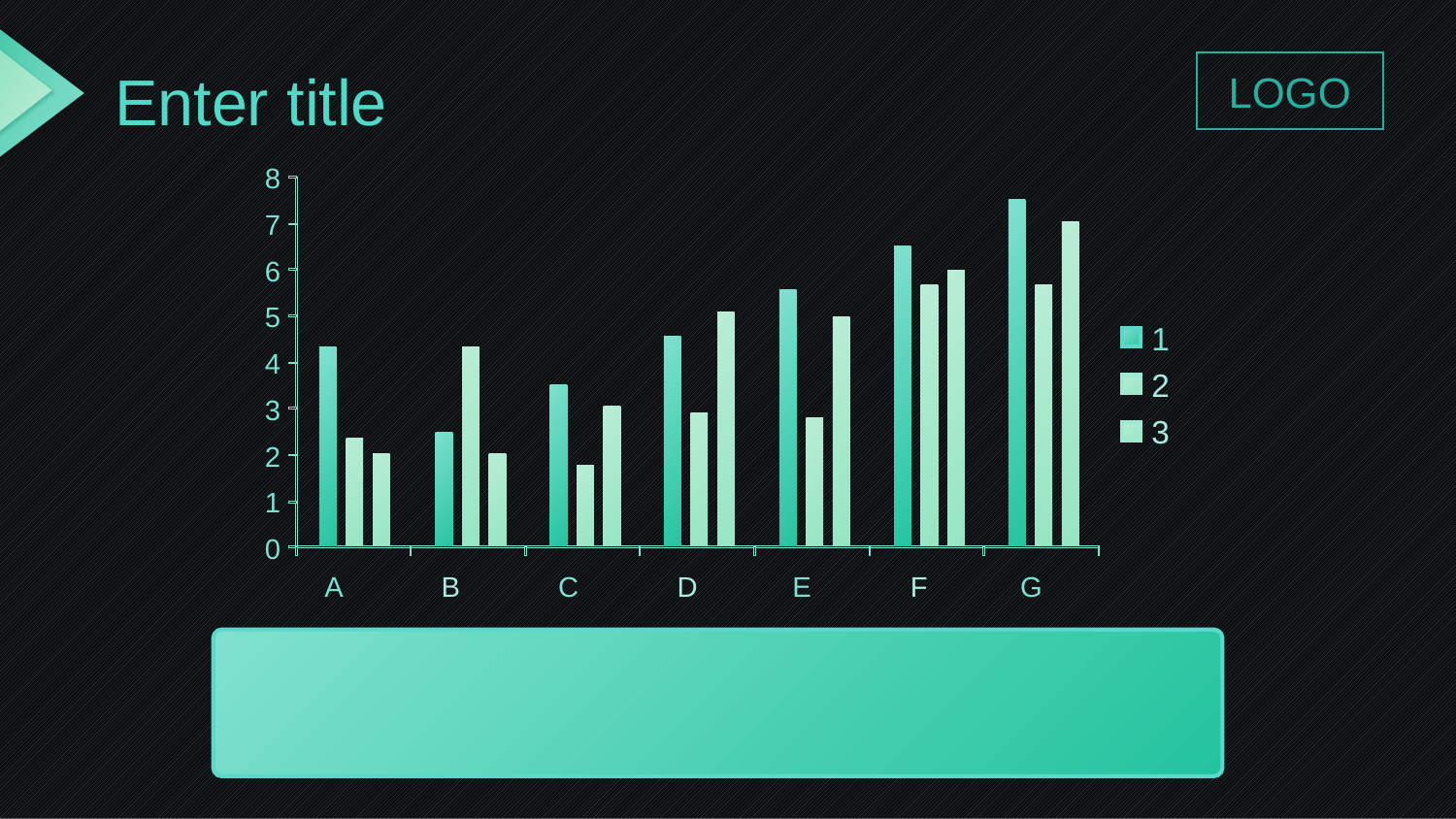

# Enter title
LOGO
8

7
6
5
4
3
2
1
0

1

2

3

A
B
C
D
E
F
G